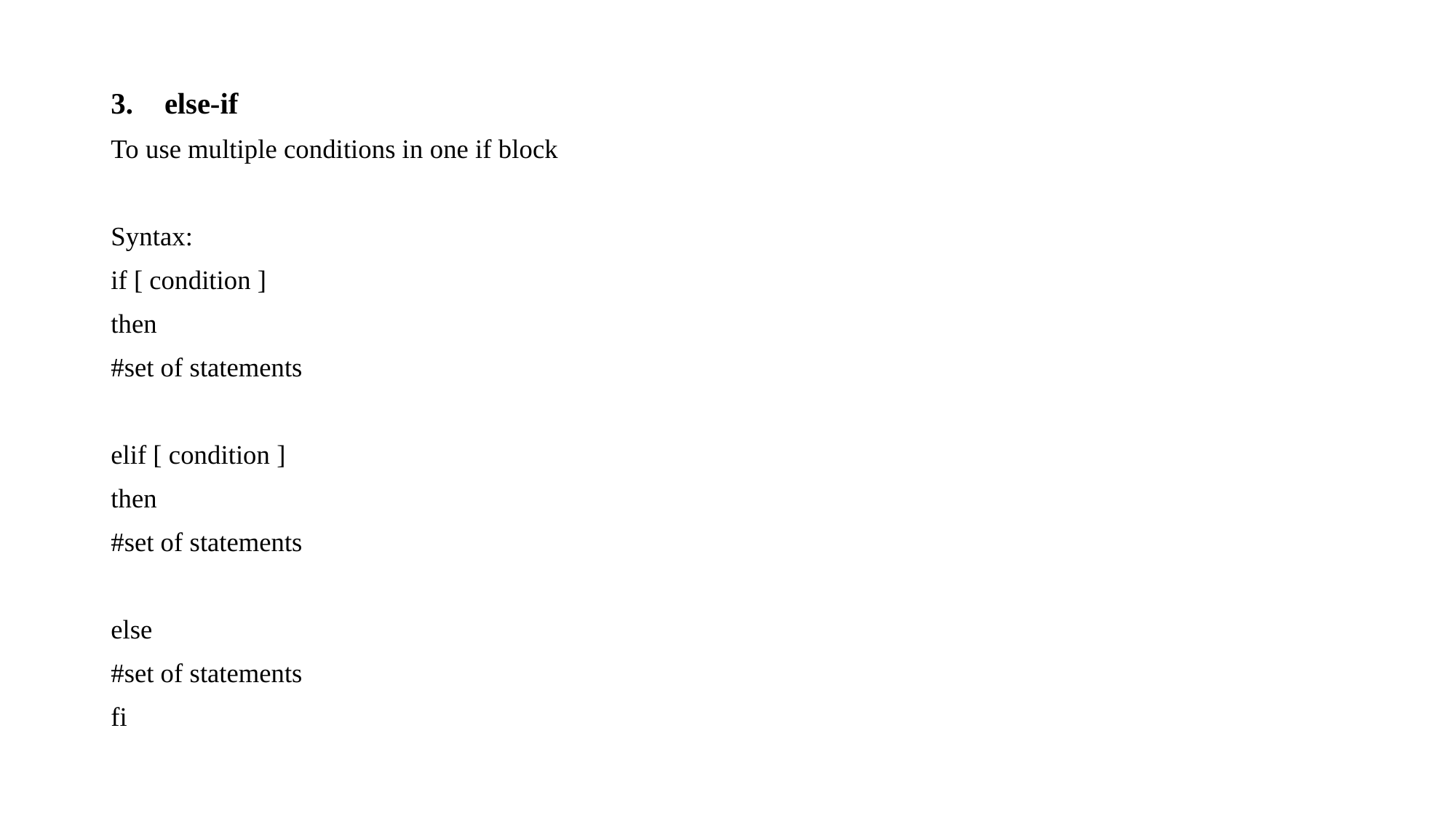

else-if
To use multiple conditions in one if block

Syntax:
if [ condition ]
then
#set of statements

elif [ condition ]
then
#set of statements

else
#set of statements
fi